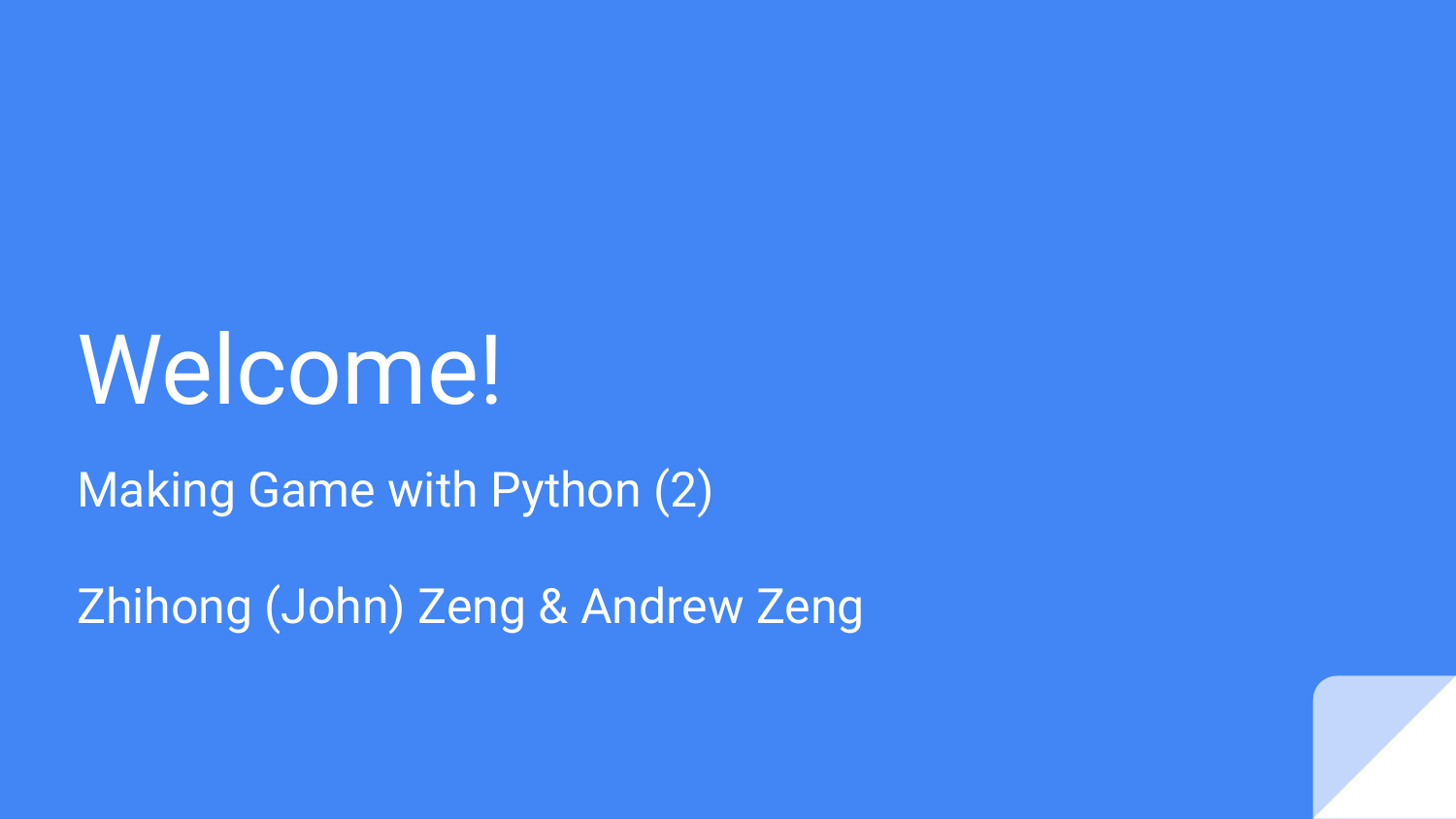

# Welcome!
Making Game with Python (2)

Zhihong (John) Zeng & Andrew Zeng